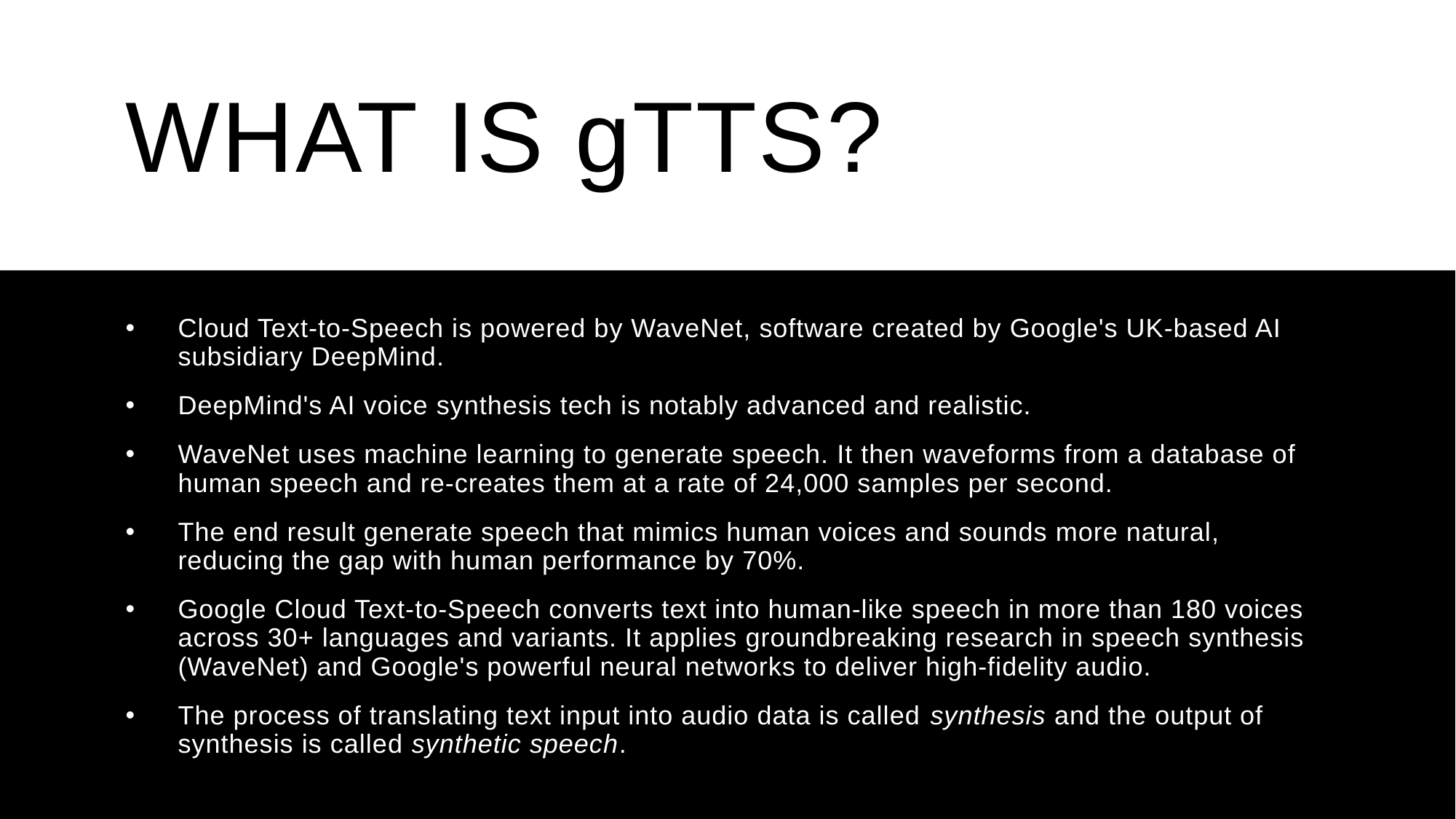

# What is gTTS?
Cloud Text-to-Speech is powered by WaveNet, software created by Google's UK-based AI subsidiary DeepMind.
DeepMind's AI voice synthesis tech is notably advanced and realistic.
WaveNet uses machine learning to generate speech. It then waveforms from a database of human speech and re-creates them at a rate of 24,000 samples per second.
The end result generate speech that mimics human voices and sounds more natural, reducing the gap with human performance by 70%.
Google Cloud Text-to-Speech converts text into human-like speech in more than 180 voices across 30+ languages and variants. It applies groundbreaking research in speech synthesis (WaveNet) and Google's powerful neural networks to deliver high-fidelity audio.
The process of translating text input into audio data is called synthesis and the output of synthesis is called synthetic speech.